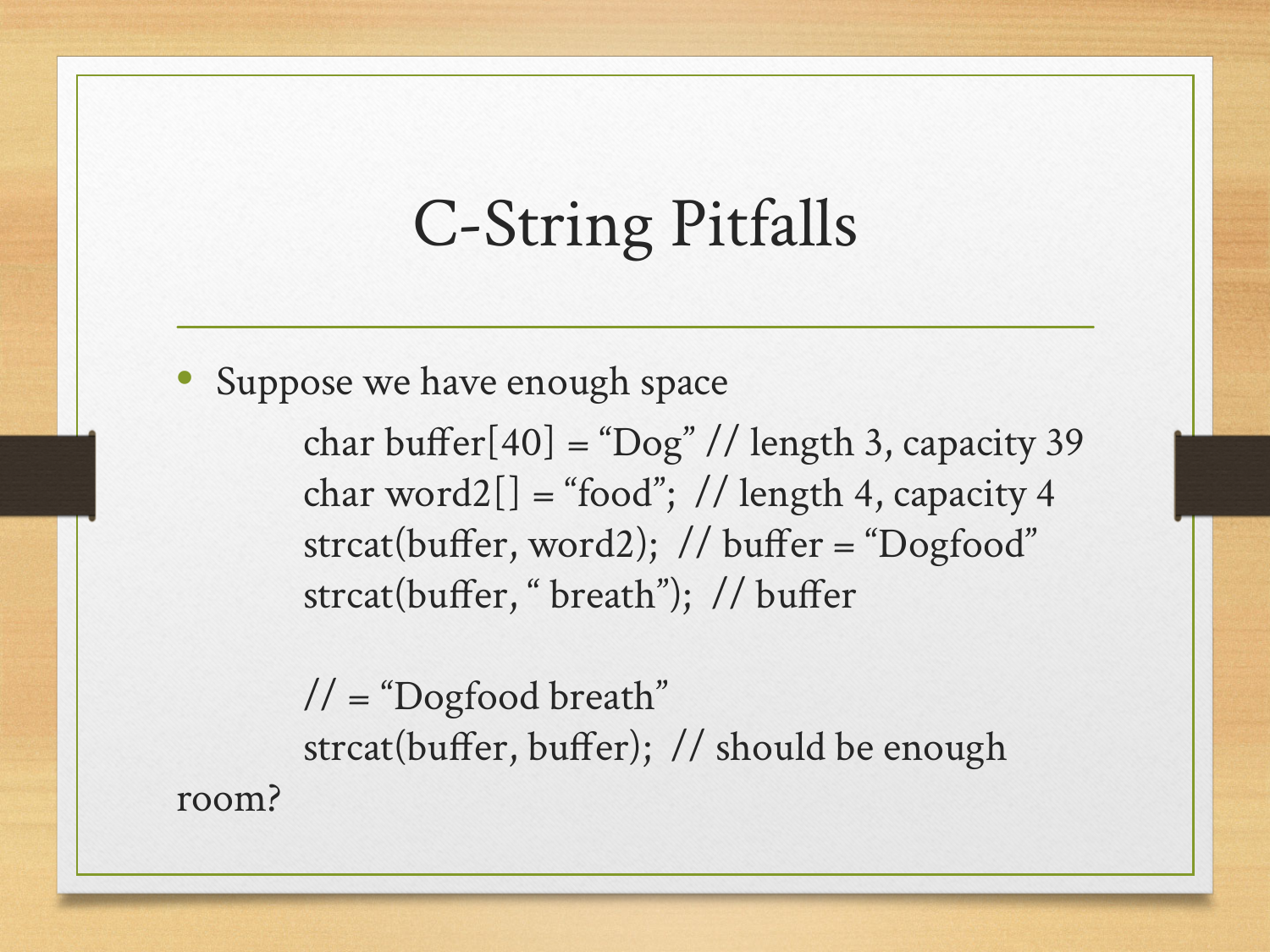

# C-String Pitfalls
Suppose we have enough space
	char buffer[40] = “Dog” // length 3, capacity 39
	char word2[] = “food”;  // length 4, capacity 4
	strcat(buffer, word2);  // buffer = “Dogfood”
	strcat(buffer, “ breath”);  // buffer
								// = “Dogfood breath”
	strcat(buffer, buffer);  // should be enough room?